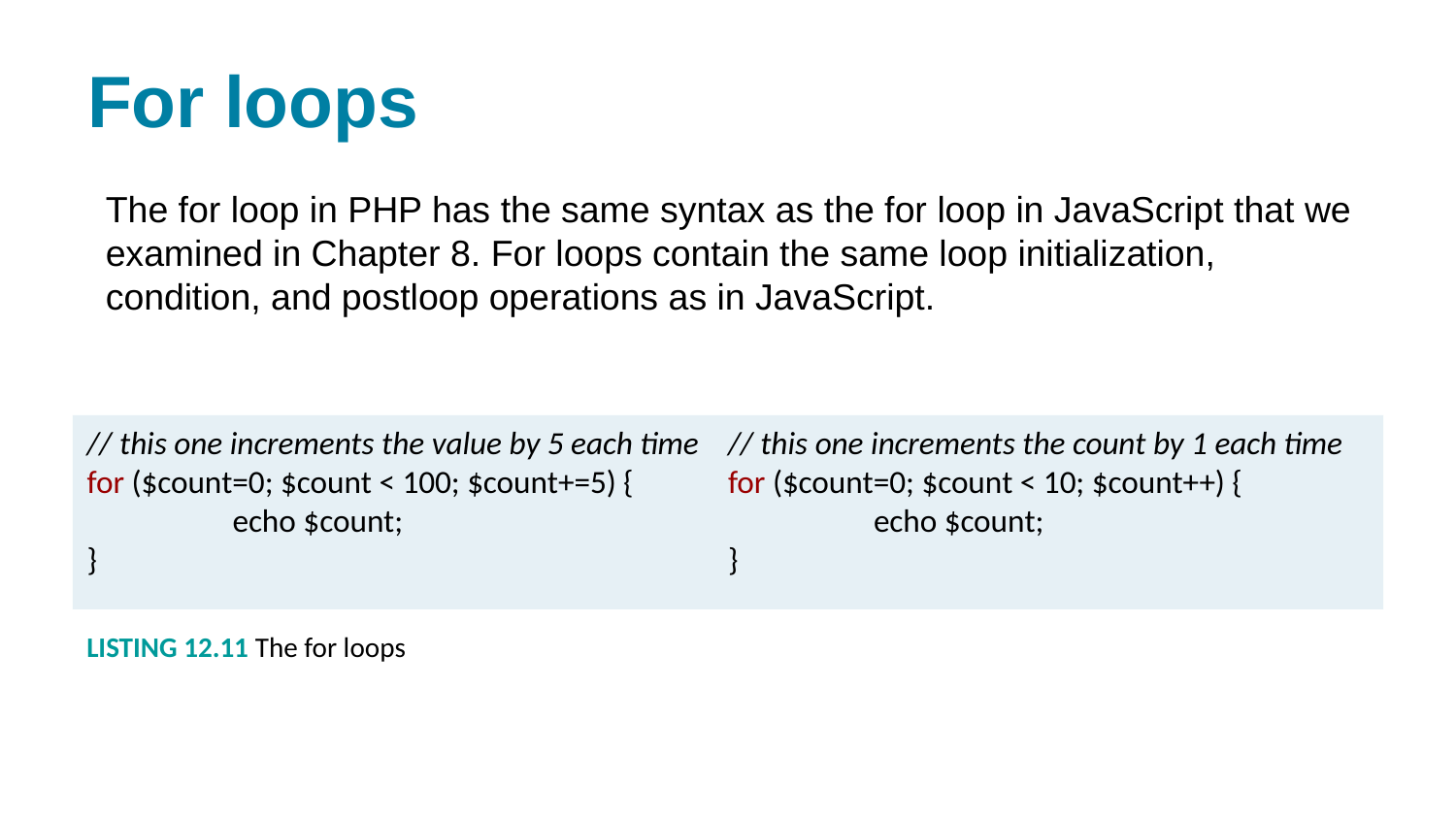

# For loops
The for loop in PHP has the same syntax as the for loop in JavaScript that we examined in Chapter 8. For loops contain the same loop initialization, condition, and postloop operations as in JavaScript.
// this one increments the value by 5 each time
for ($count=0; $count < 100; $count+=5) {
	echo $count;
}

// this one increments the count by 1 each time
for ($count=0; $count < 10; $count++) {
	echo $count;
}
LISTING 12.11 The for loops